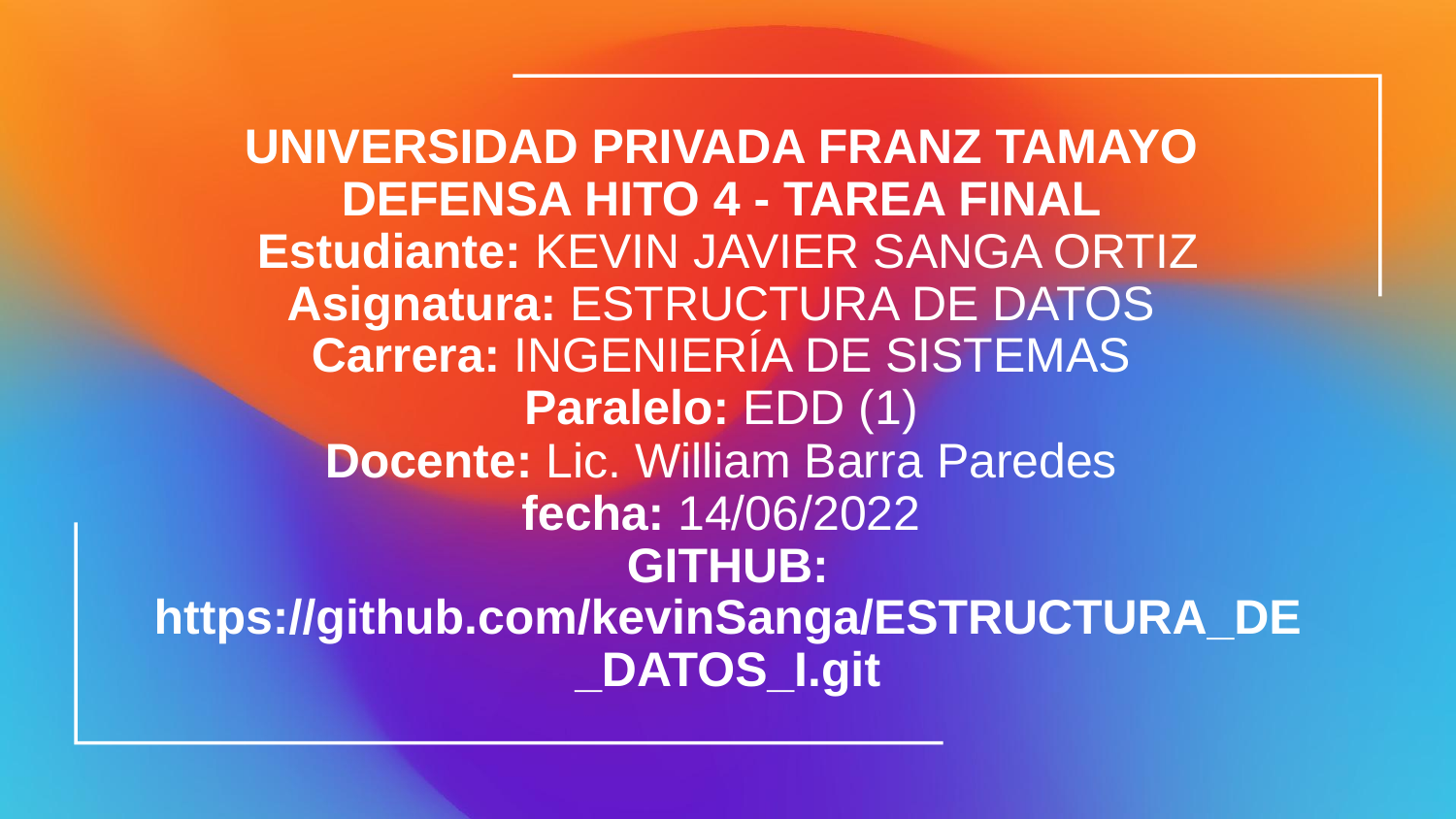

# UNIVERSIDAD PRIVADA FRANZ TAMAYO DEFENSA HITO 4 - TAREA FINAL Estudiante: KEVIN JAVIER SANGA ORTIZ Asignatura: ESTRUCTURA DE DATOS Carrera: INGENIERÍA DE SISTEMAS Paralelo: EDD (1) Docente: Lic. William Barra Paredes fecha: 14/06/2022 GITHUB: https://github.com/kevinSanga/ESTRUCTURA_DE_DATOS_I.git